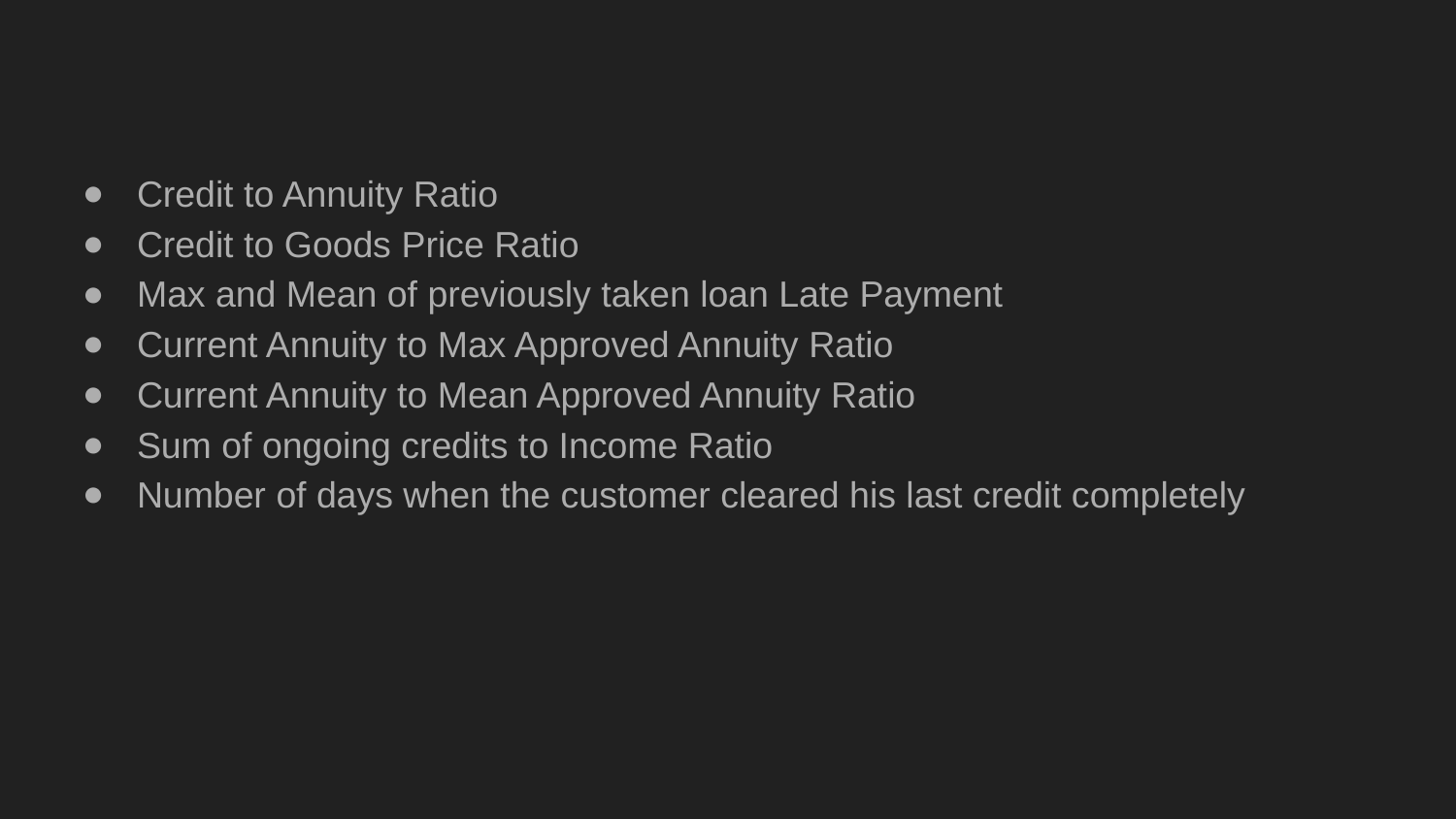

Credit to Annuity Ratio
Credit to Goods Price Ratio
Max and Mean of previously taken loan Late Payment
Current Annuity to Max Approved Annuity Ratio
Current Annuity to Mean Approved Annuity Ratio
Sum of ongoing credits to Income Ratio
Number of days when the customer cleared his last credit completely